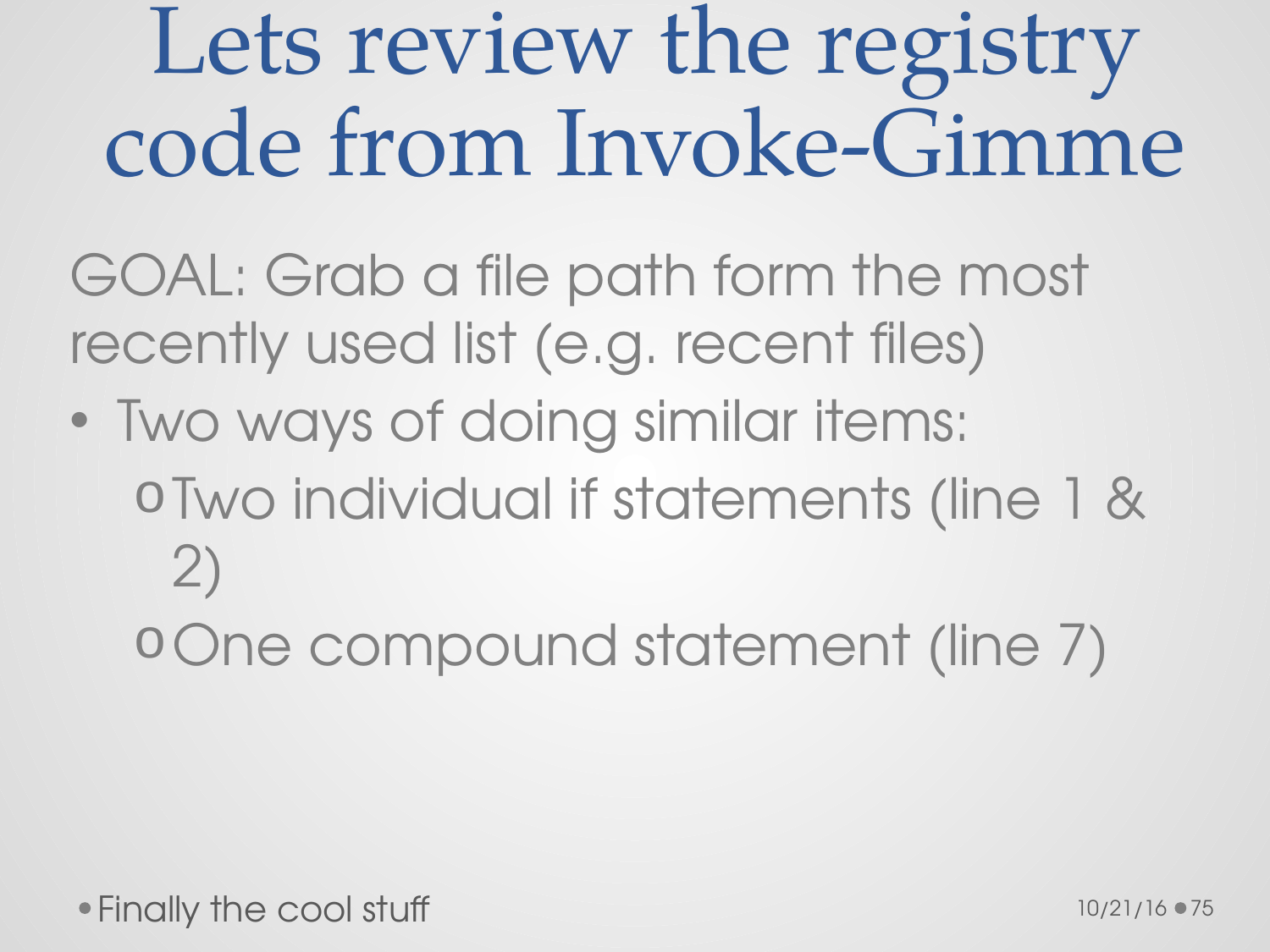

# Lets review the registry code from Invoke-Gimme
GOAL: Grab a file path form the most recently used list (e.g. recent files)
Two ways of doing similar items:
Two individual if statements (line 1 & 2)
One compound statement (line 7)
Finally the cool stuff
10/21/16
75